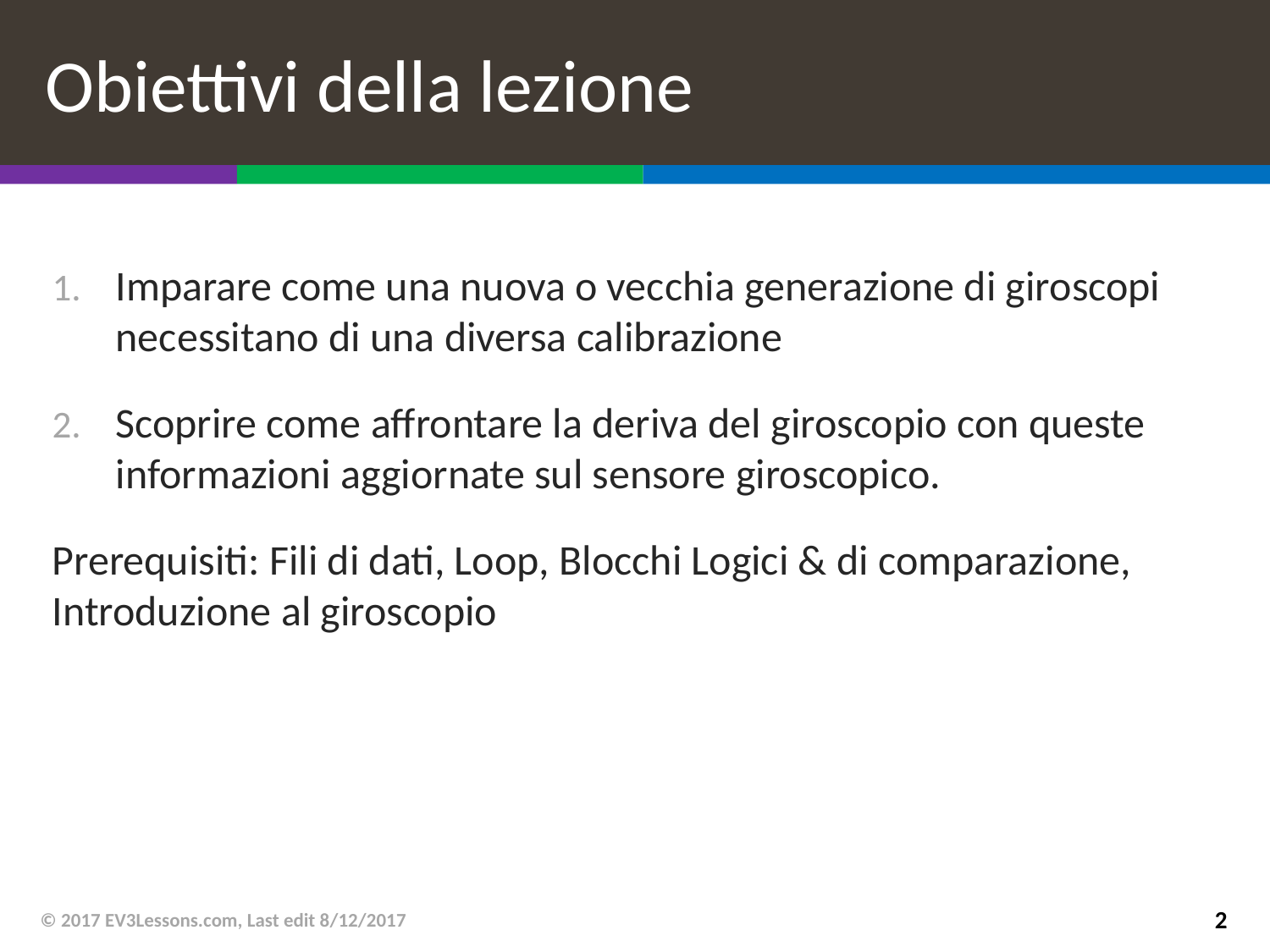

# Obiettivi della lezione
Imparare come una nuova o vecchia generazione di giroscopi necessitano di una diversa calibrazione
Scoprire come affrontare la deriva del giroscopio con queste informazioni aggiornate sul sensore giroscopico.
Prerequisiti: Fili di dati, Loop, Blocchi Logici & di comparazione, Introduzione al giroscopio
© 2017 EV3Lessons.com, Last edit 8/12/2017
2